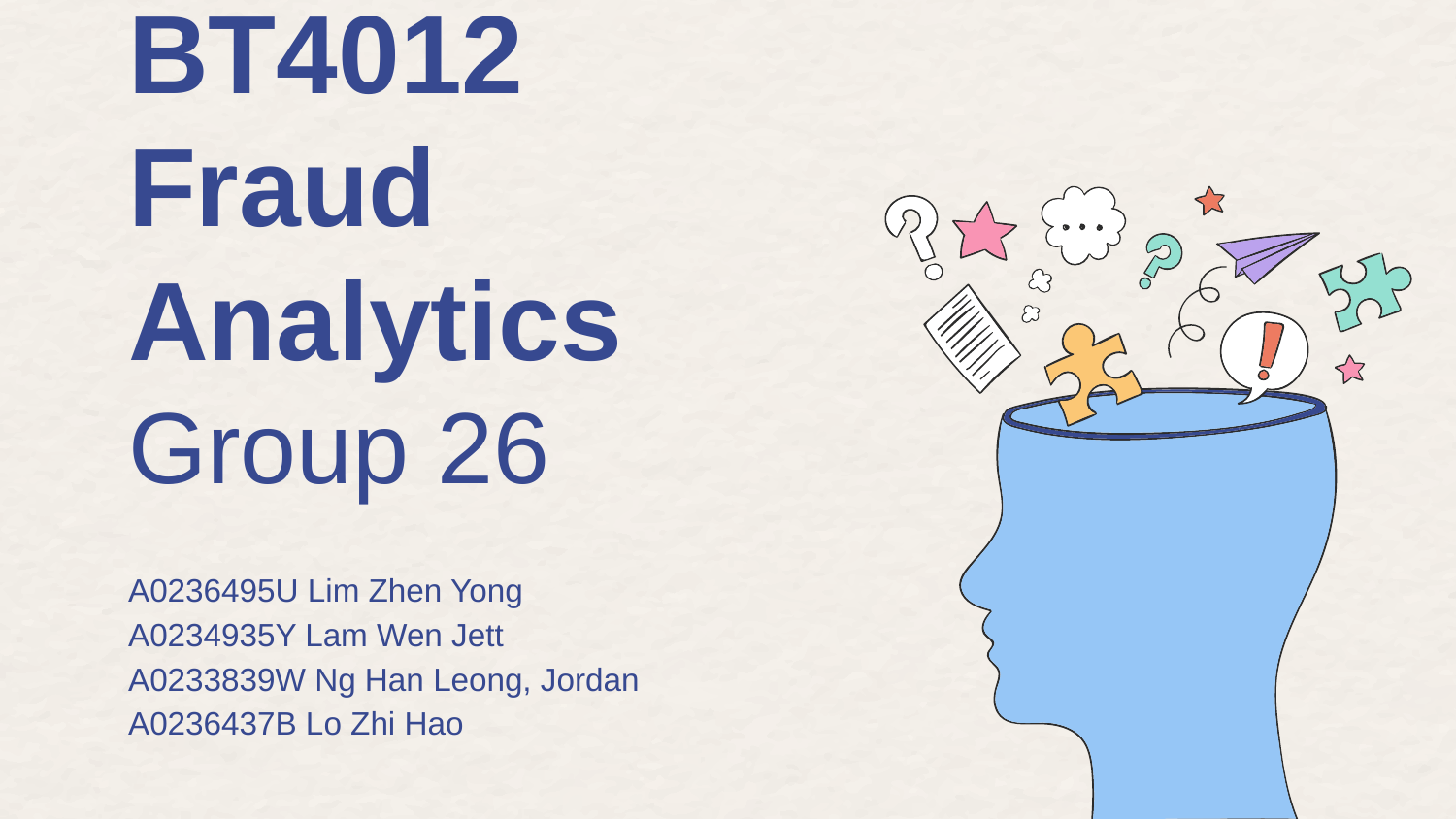

# BT4012 Fraud Analytics Group 26

A0236495U Lim Zhen Yong
A0234935Y Lam Wen Jett
A0233839W Ng Han Leong, Jordan
A0236437B Lo Zhi Hao